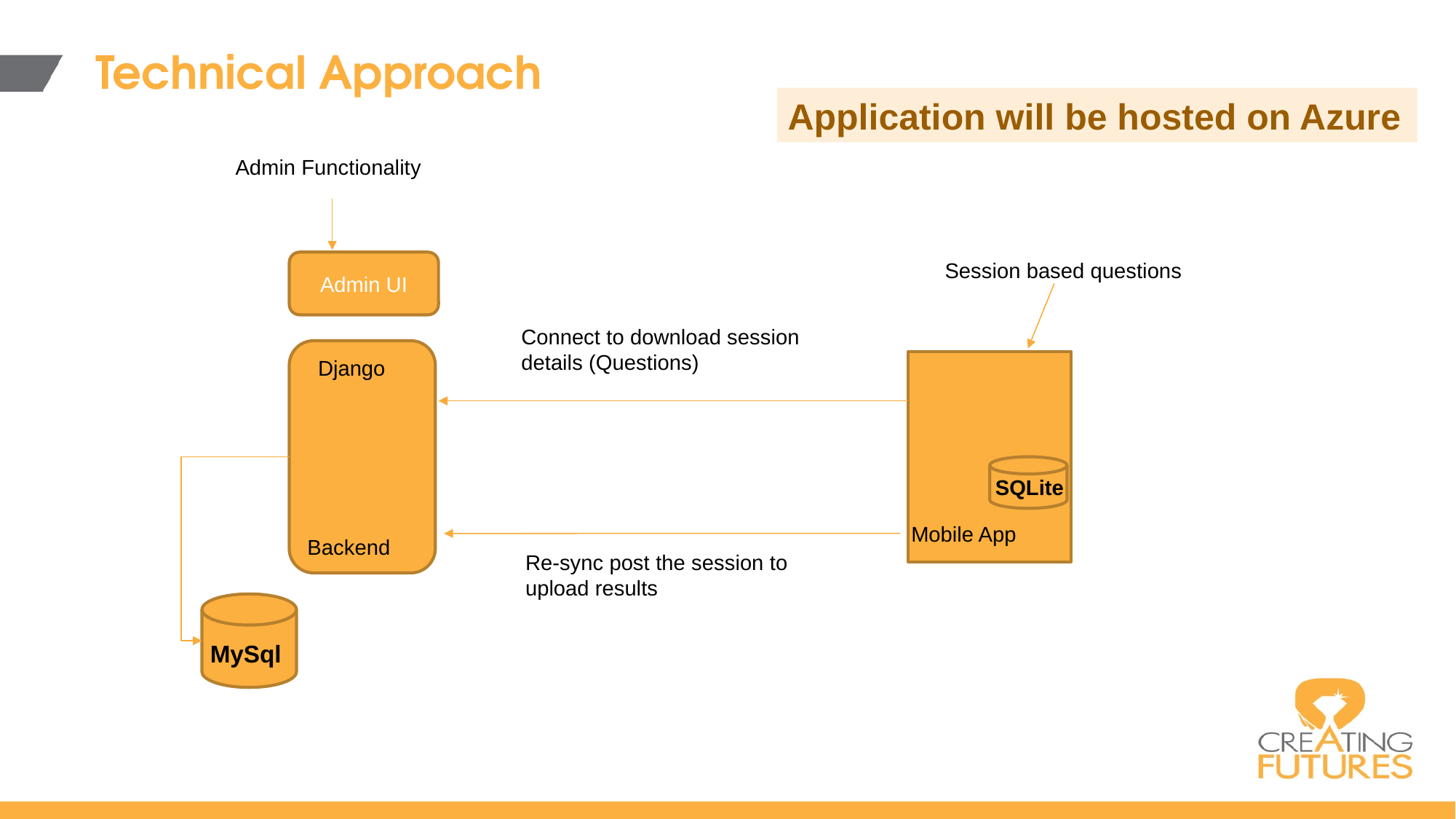

# Technical Approach
Application will be hosted on Azure
Admin Functionality
Admin UI
Session based questions
Connect to download session details (Questions)

Django

SQLite
Mobile App
Backend
Re-sync post the session to upload results

MySql